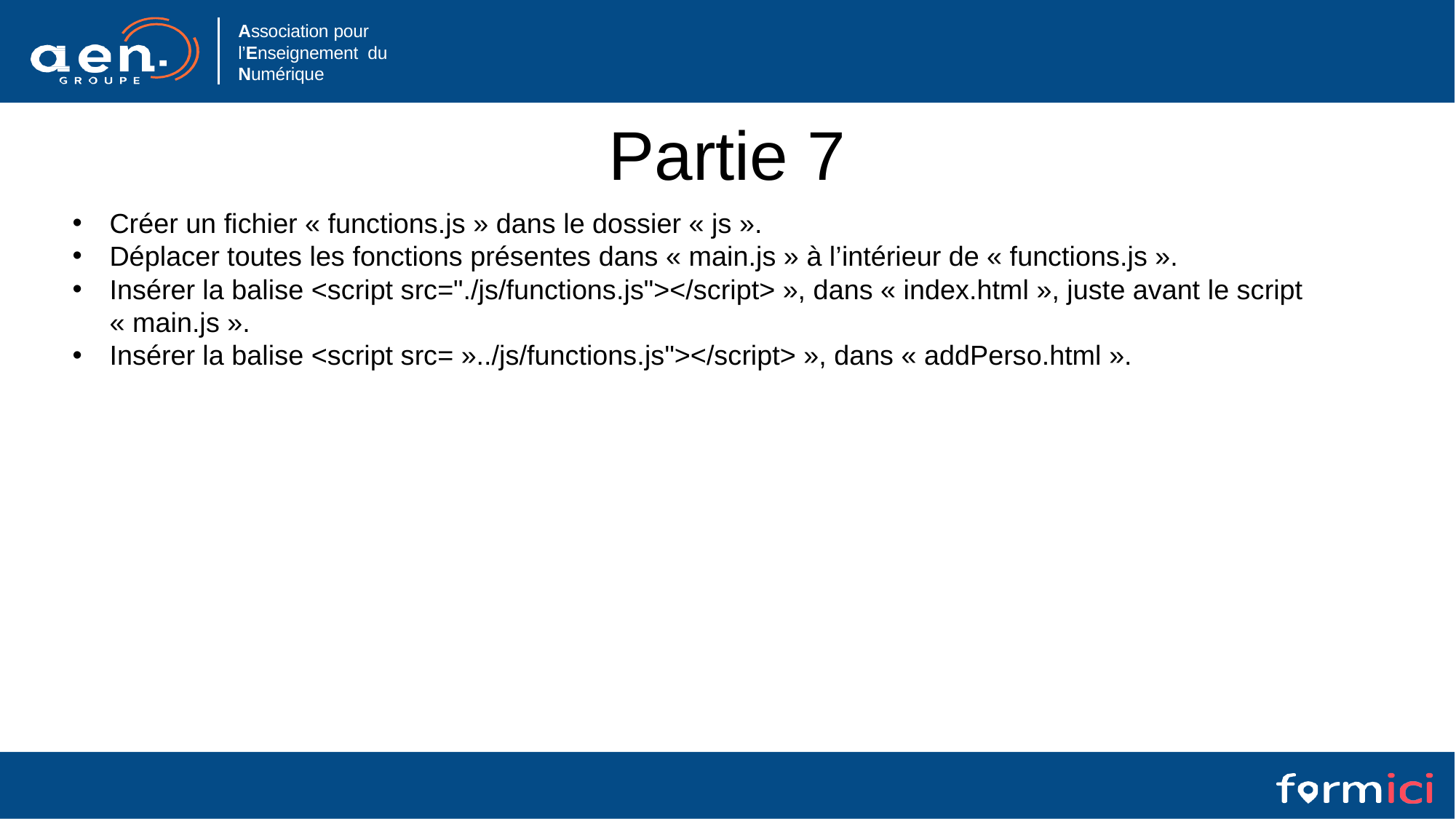

# Partie 7
Créer un fichier « functions.js » dans le dossier « js ».
Déplacer toutes les fonctions présentes dans « main.js » à l’intérieur de « functions.js ».
Insérer la balise <script src="./js/functions.js"></script> », dans « index.html », juste avant le script « main.js ».
Insérer la balise <script src= »../js/functions.js"></script> », dans « addPerso.html ».